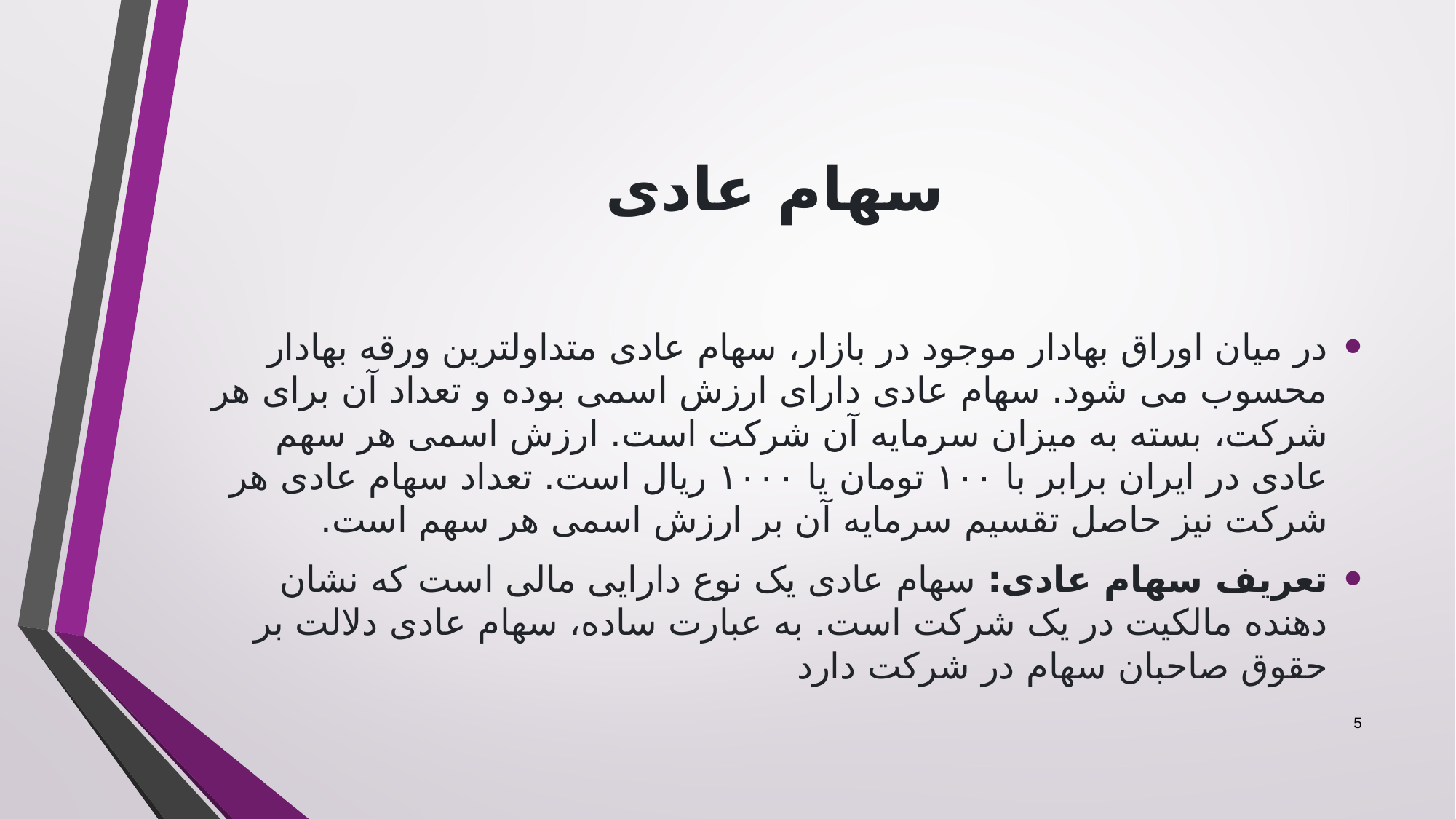

# سهام عادی
در میان اوراق بهادار موجود در بازار، سهام عادی متداولترین ورقه بهادار محسوب می شود. سهام عادی دارای ارزش اسمی بوده و تعداد آن برای هر شرکت، بسته به میزان سرمایه آن شرکت است. ارزش اسمی هر سهم عادی در ایران برابر با ۱۰۰ تومان یا ۱۰۰۰ ریال است. تعداد سهام عادی هر شرکت نیز حاصل تقسیم سرمایه آن بر ارزش اسمی هر سهم است.
تعریف سهام عادی: سهام عادی یک نوع دارایی مالی است که نشان دهنده مالکیت در یک شرکت است. به عبارت ساده، سهام عادی دلالت بر حقوق صاحبان سهام در شرکت دارد

5